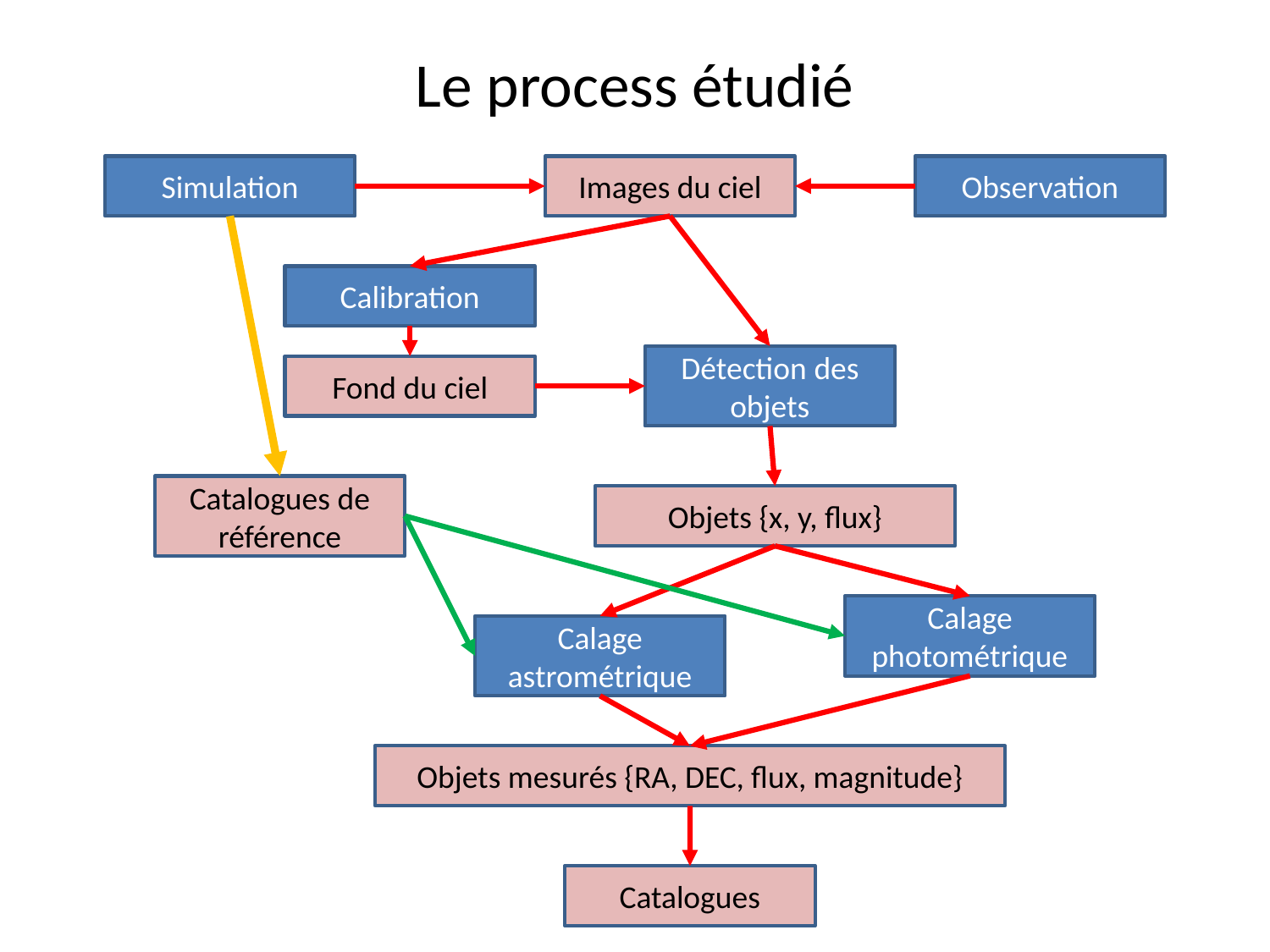

# Le process étudié
Simulation
Images du ciel
Observation
Calibration
Détection des objets
Fond du ciel
Catalogues de référence
Objets {x, y, flux}
Calage photométrique
Calage astrométrique
Objets mesurés {RA, DEC, flux, magnitude}
Catalogues